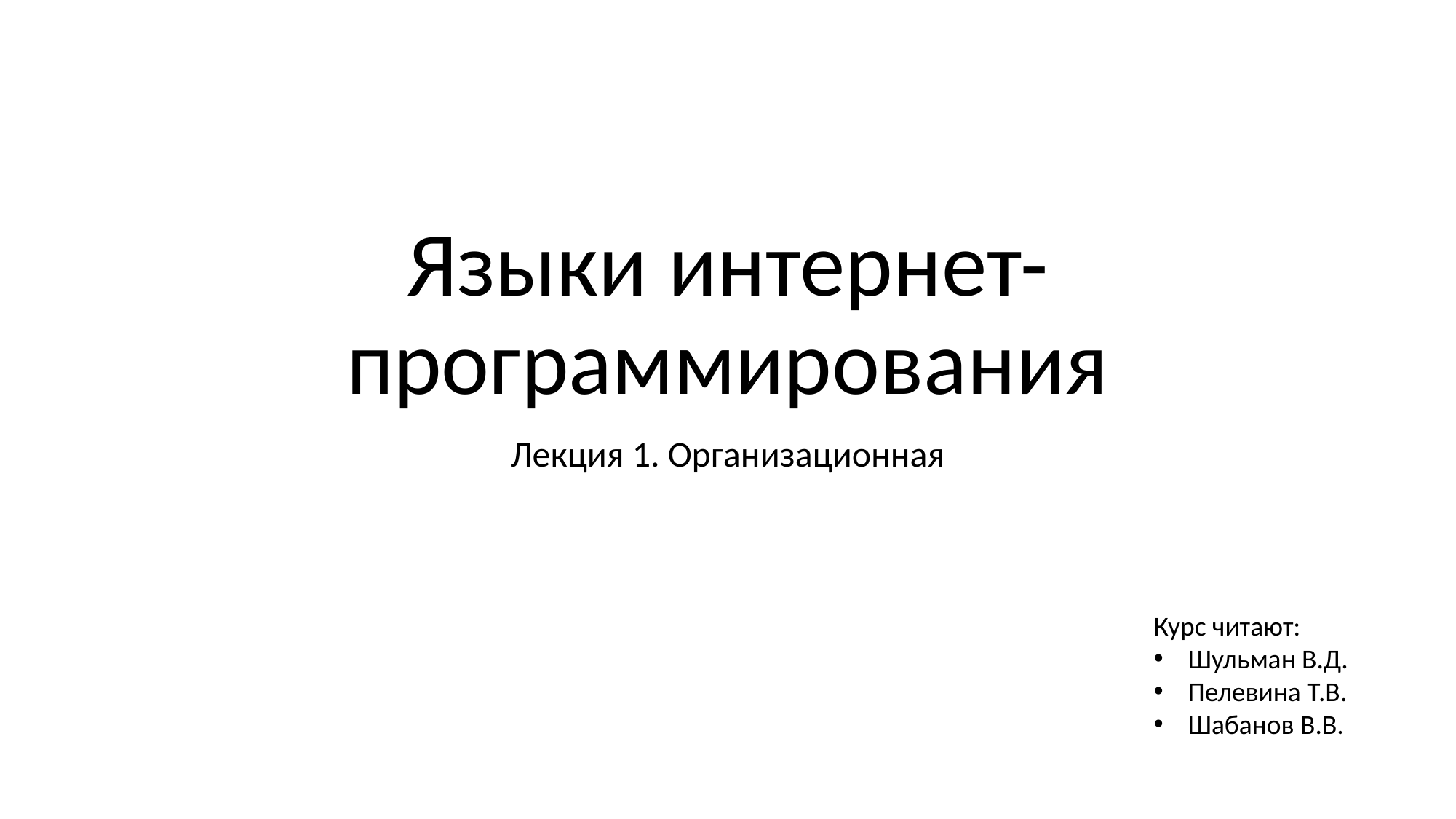

# Языки интернет-программирования
Лекция 1. Организационная
Курс читают:
Шульман В.Д.
Пелевина Т.В.
Шабанов В.В.